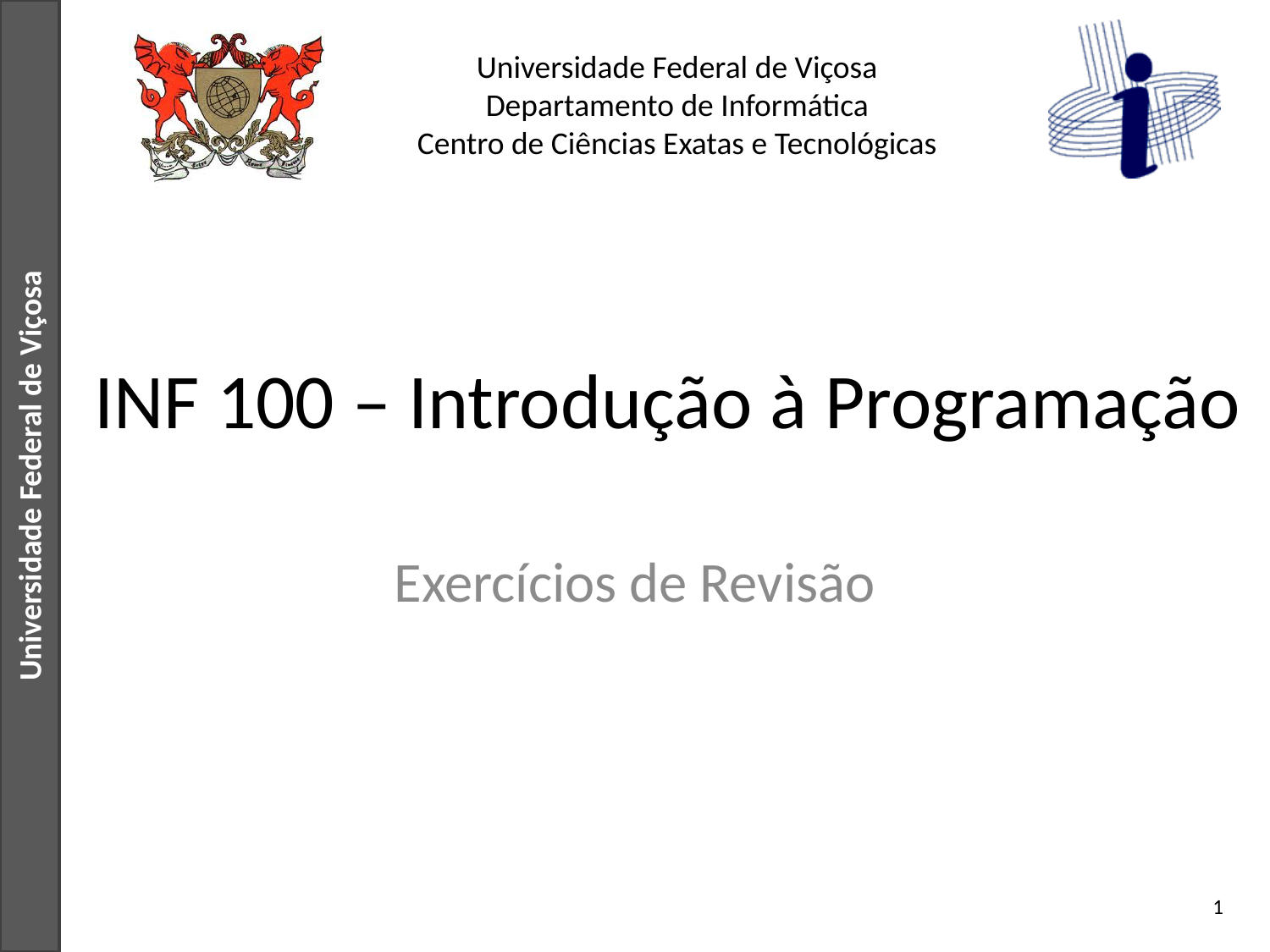

# INF 100 – Introdução à Programação
Exercícios de Revisão